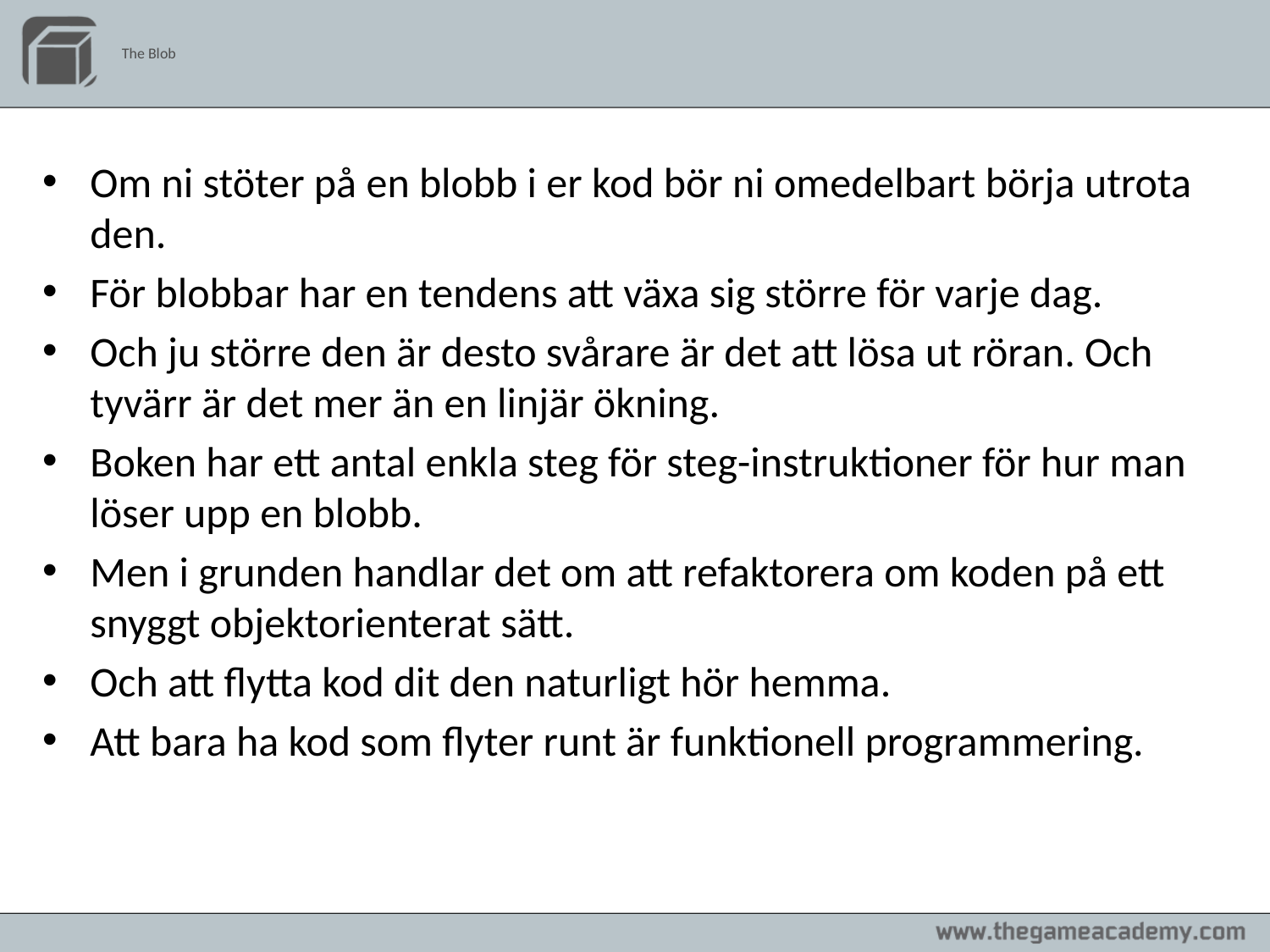

# The Blob
Om ni stöter på en blobb i er kod bör ni omedelbart börja utrota den.
För blobbar har en tendens att växa sig större för varje dag.
Och ju större den är desto svårare är det att lösa ut röran. Och tyvärr är det mer än en linjär ökning.
Boken har ett antal enkla steg för steg-instruktioner för hur man löser upp en blobb.
Men i grunden handlar det om att refaktorera om koden på ett snyggt objektorienterat sätt.
Och att flytta kod dit den naturligt hör hemma.
Att bara ha kod som flyter runt är funktionell programmering.